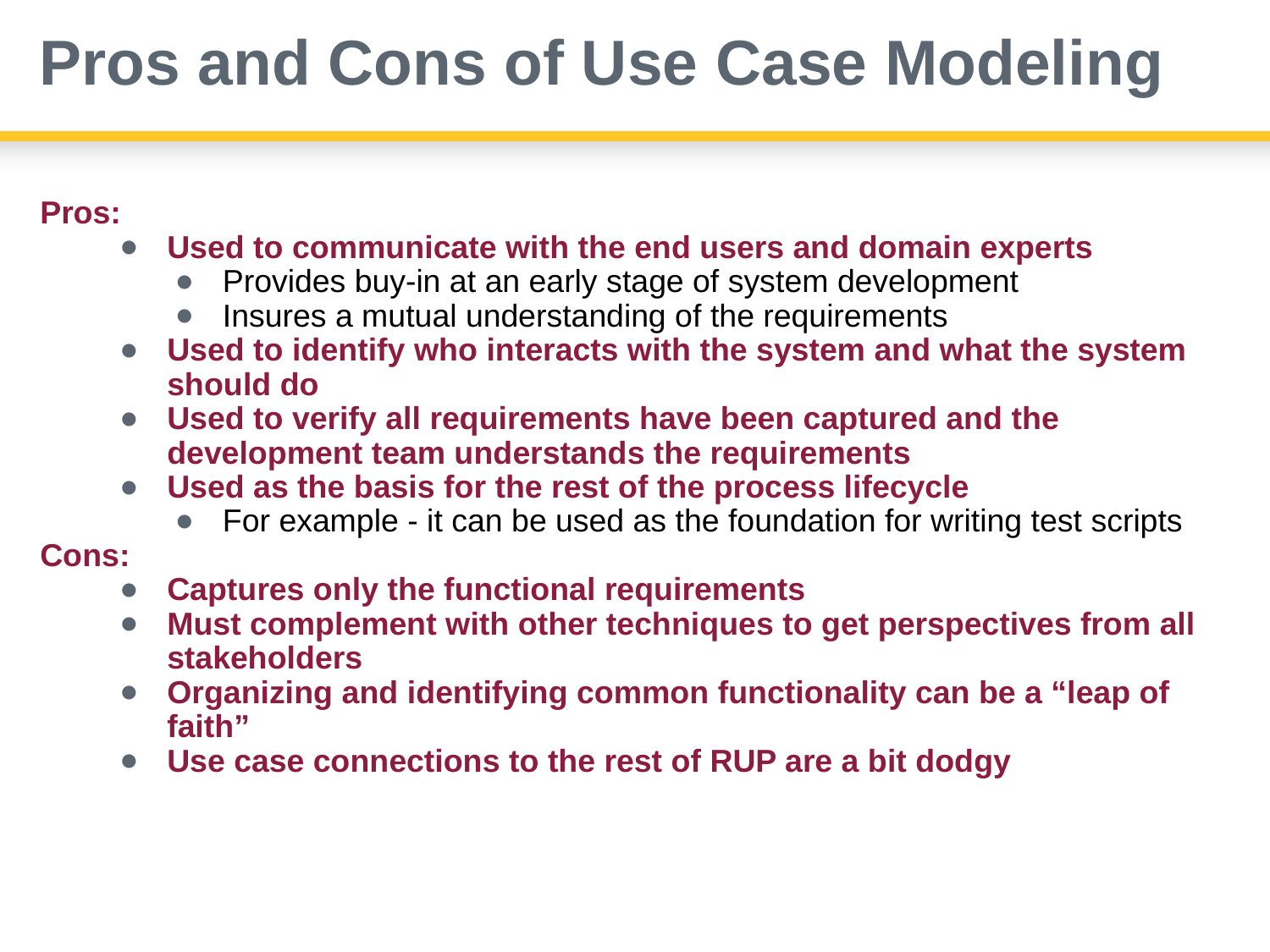

# Pros and Cons of Use Case Modeling
Pros:
Used to communicate with the end users and domain experts
Provides buy-in at an early stage of system development
Insures a mutual understanding of the requirements
Used to identify who interacts with the system and what the system should do
Used to verify all requirements have been captured and the development team understands the requirements
Used as the basis for the rest of the process lifecycle
For example - it can be used as the foundation for writing test scripts
Cons:
Captures only the functional requirements
Must complement with other techniques to get perspectives from all stakeholders
Organizing and identifying common functionality can be a “leap of faith”
Use case connections to the rest of RUP are a bit dodgy